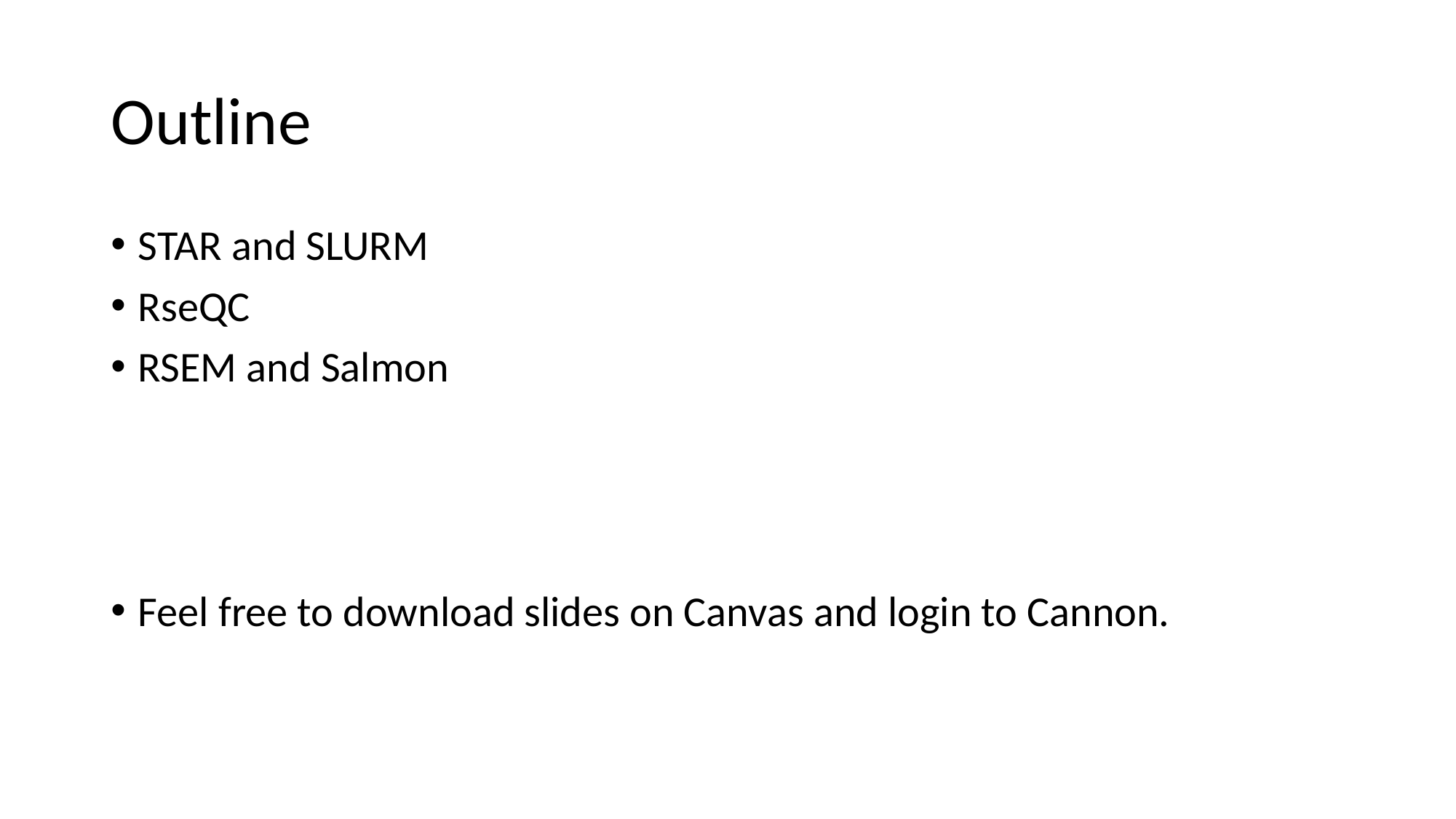

# Outline
STAR and SLURM
RseQC
RSEM and Salmon

Feel free to download slides on Canvas and login to Cannon.